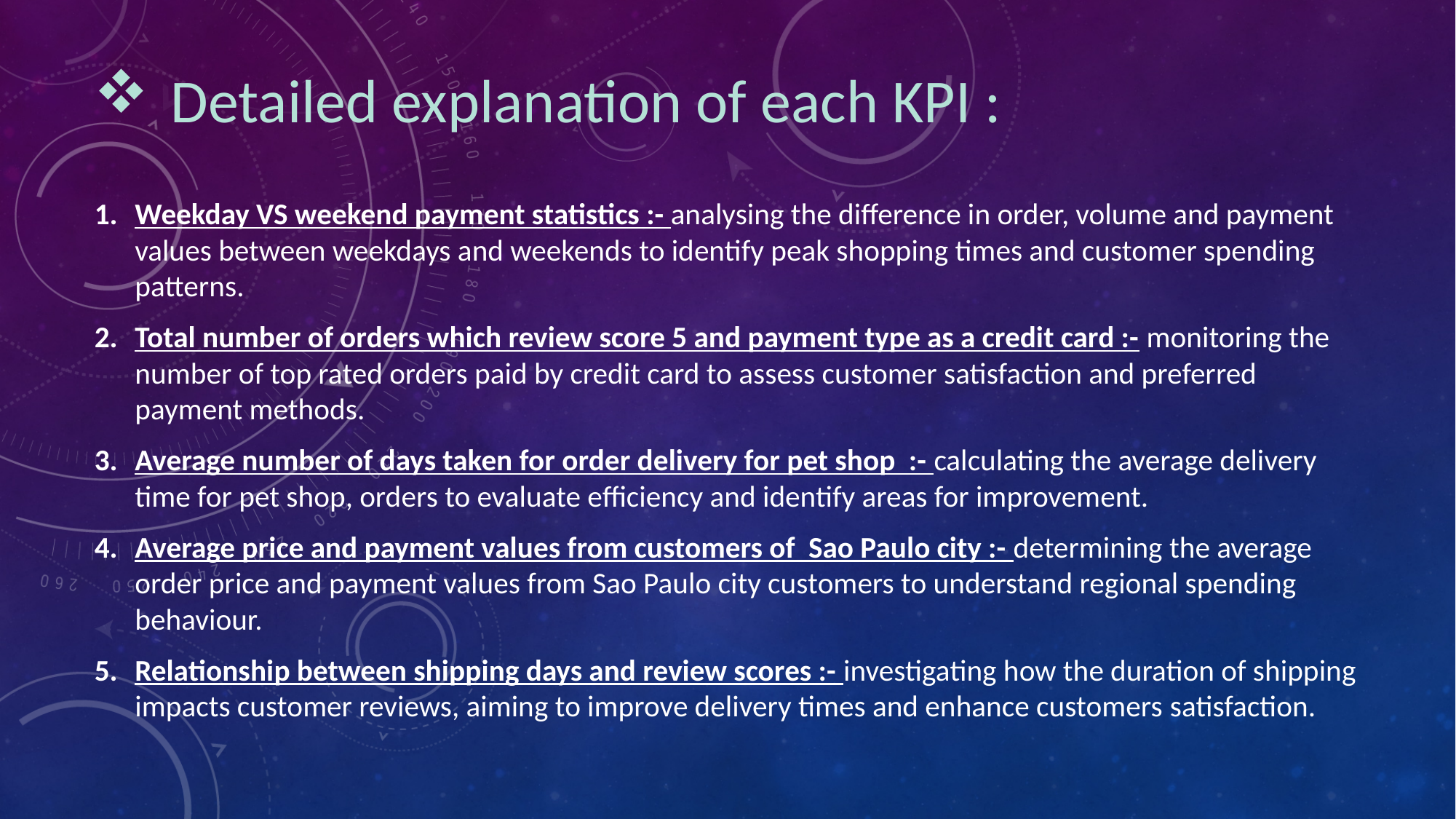

# Detailed explanation of each KPI :
Weekday VS weekend payment statistics :- analysing the difference in order, volume and payment values between weekdays and weekends to identify peak shopping times and customer spending patterns.
Total number of orders which review score 5 and payment type as a credit card :- monitoring the number of top rated orders paid by credit card to assess customer satisfaction and preferred payment methods.
Average number of days taken for order delivery for pet shop  :- calculating the average delivery time for pet shop, orders to evaluate efficiency and identify areas for improvement.
Average price and payment values from customers of  Sao Paulo city :- determining the average order price and payment values from Sao Paulo city customers to understand regional spending behaviour.
Relationship between shipping days and review scores :- investigating how the duration of shipping impacts customer reviews, aiming to improve delivery times and enhance customers satisfaction.